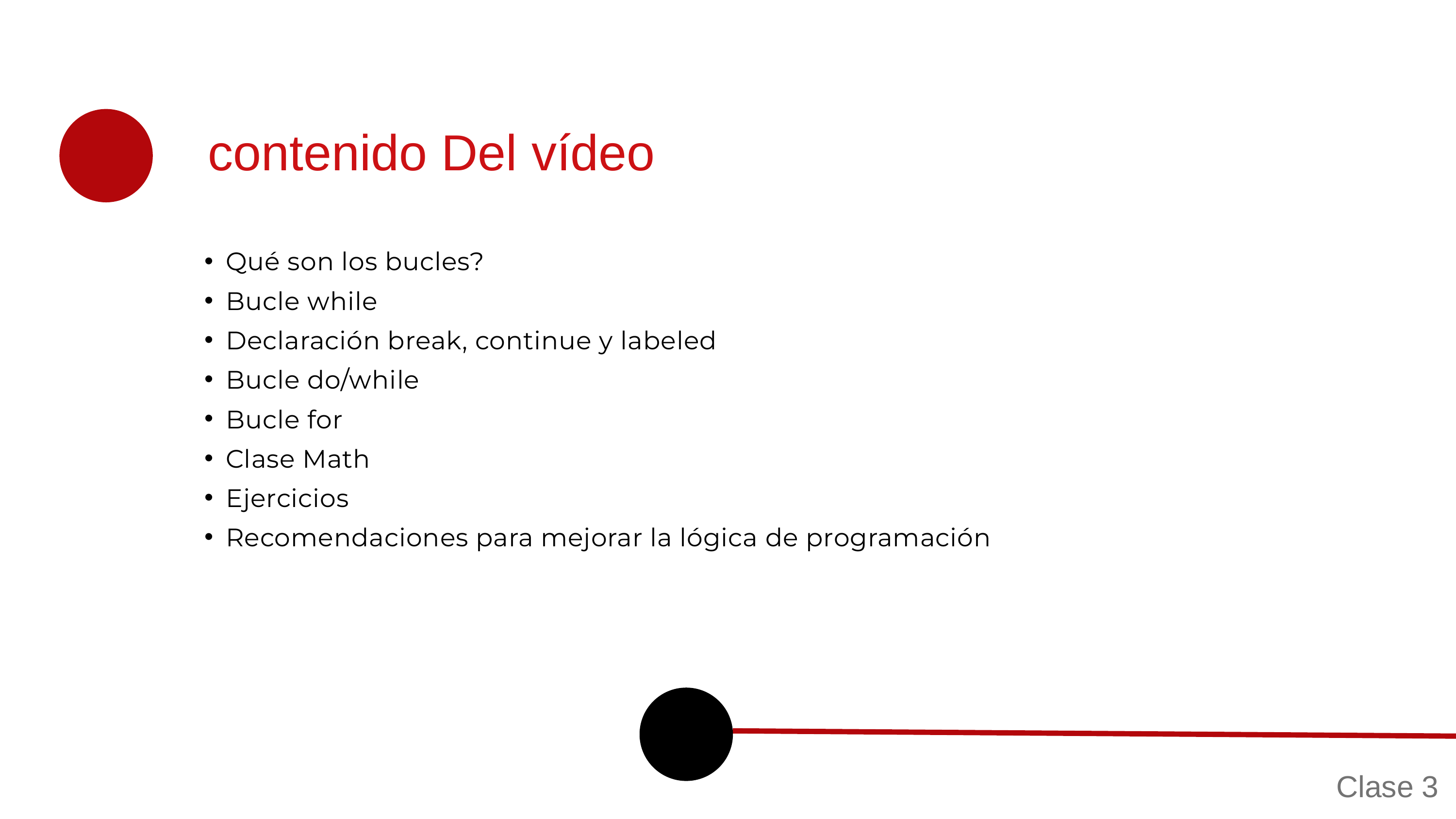

contenido Del vídeo
Qué son los bucles?
Bucle while
Declaración break, continue y labeled
Bucle do/while
Bucle for
Clase Math
Ejercicios
Recomendaciones para mejorar la lógica de programación

Clase 3